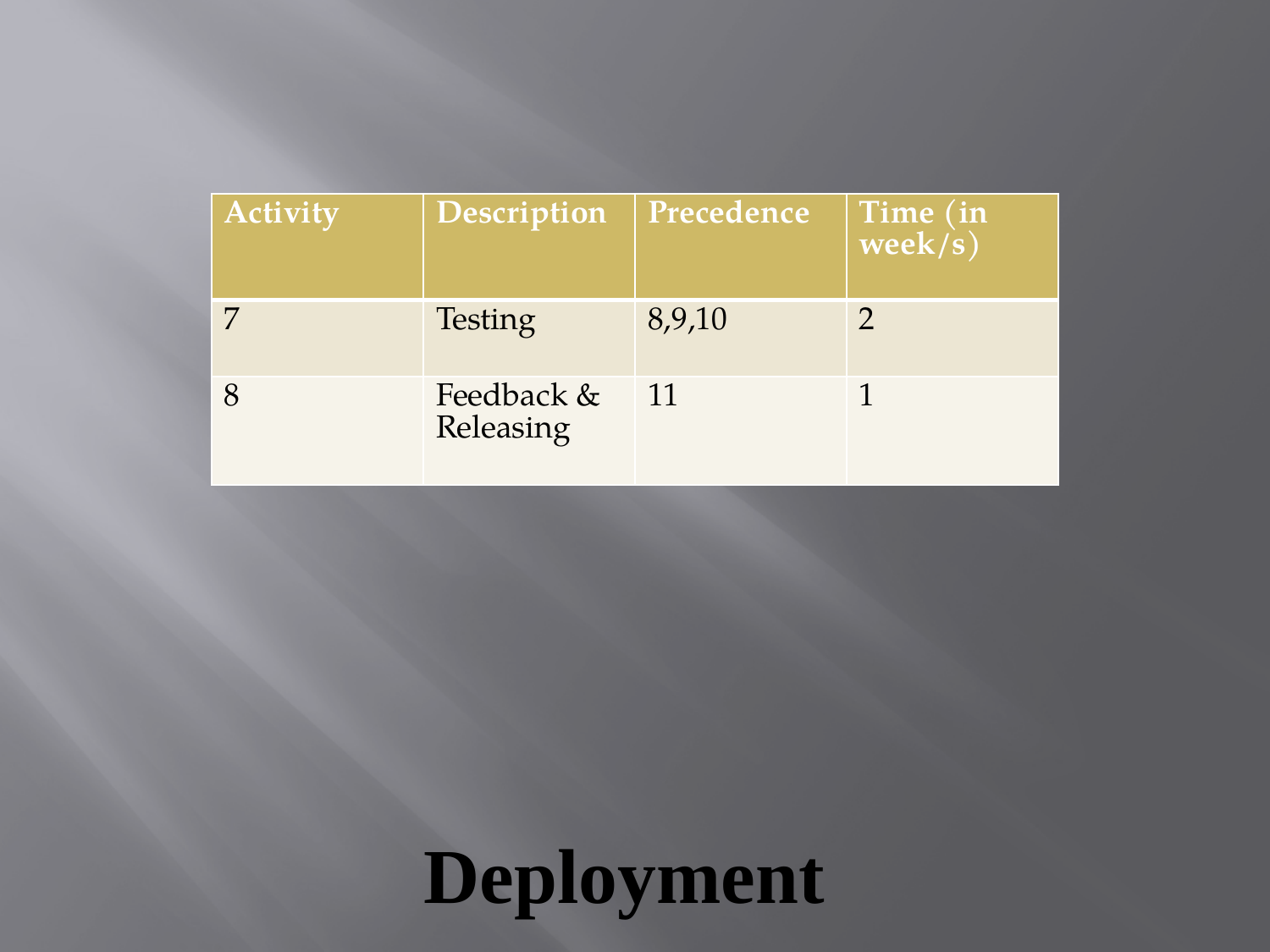

| Activity | Description | Precedence | Time (in week/s) |
| --- | --- | --- | --- |
| 7 | Testing | 8,9,10 | 2 |
| 8 | Feedback & Releasing | 11 | 1 |
# Deployment